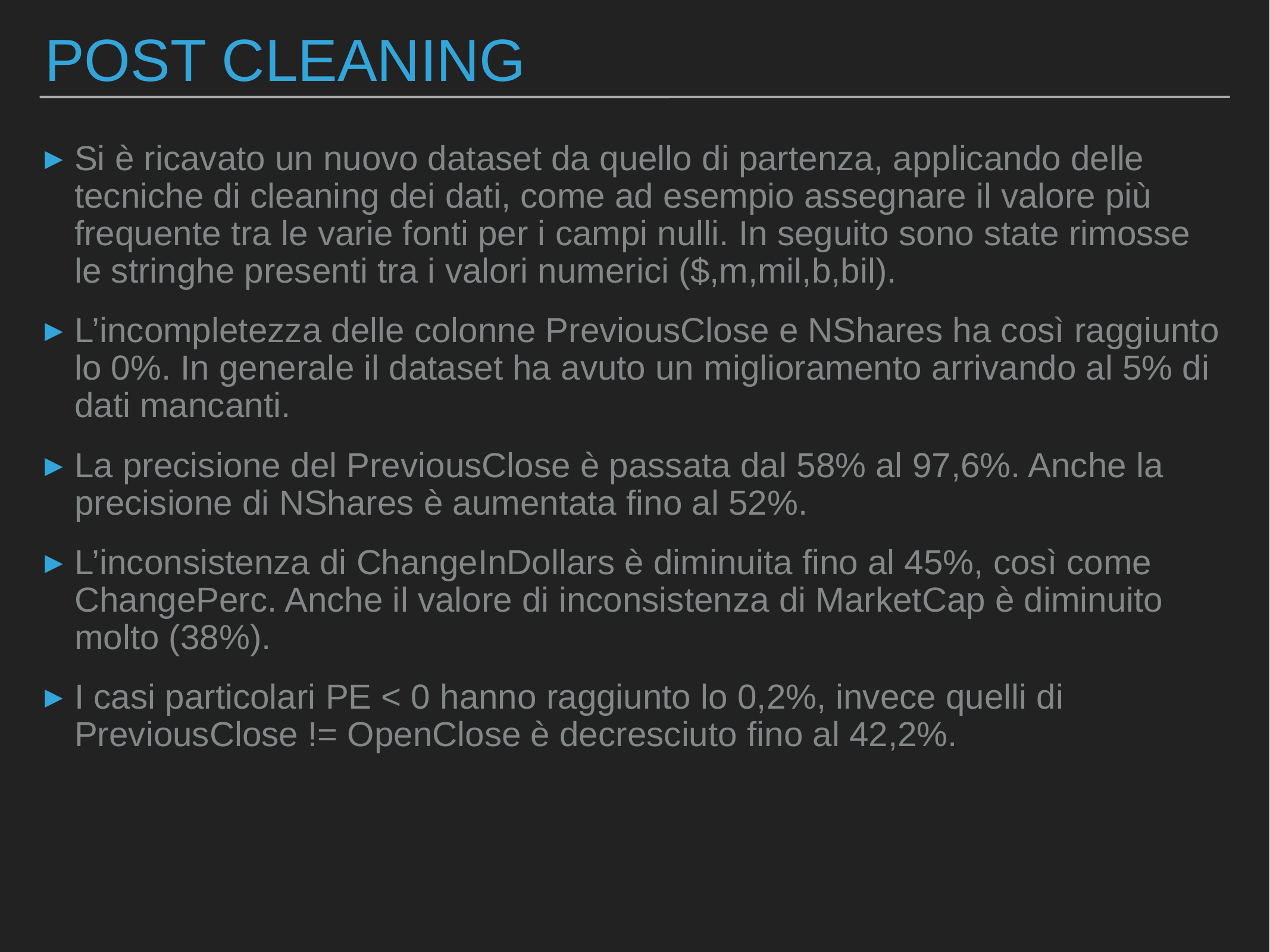

# Post ClEANING
Si è ricavato un nuovo dataset da quello di partenza, applicando delle tecniche di cleaning dei dati, come ad esempio assegnare il valore più frequente tra le varie fonti per i campi nulli. In seguito sono state rimosse le stringhe presenti tra i valori numerici ($,m,mil,b,bil).
L’incompletezza delle colonne PreviousClose e NShares ha così raggiunto lo 0%. In generale il dataset ha avuto un miglioramento arrivando al 5% di dati mancanti.
La precisione del PreviousClose è passata dal 58% al 97,6%. Anche la precisione di NShares è aumentata fino al 52%.
L’inconsistenza di ChangeInDollars è diminuita fino al 45%, così come ChangePerc. Anche il valore di inconsistenza di MarketCap è diminuito molto (38%).
I casi particolari PE < 0 hanno raggiunto lo 0,2%, invece quelli di PreviousClose != OpenClose è decresciuto fino al 42,2%.